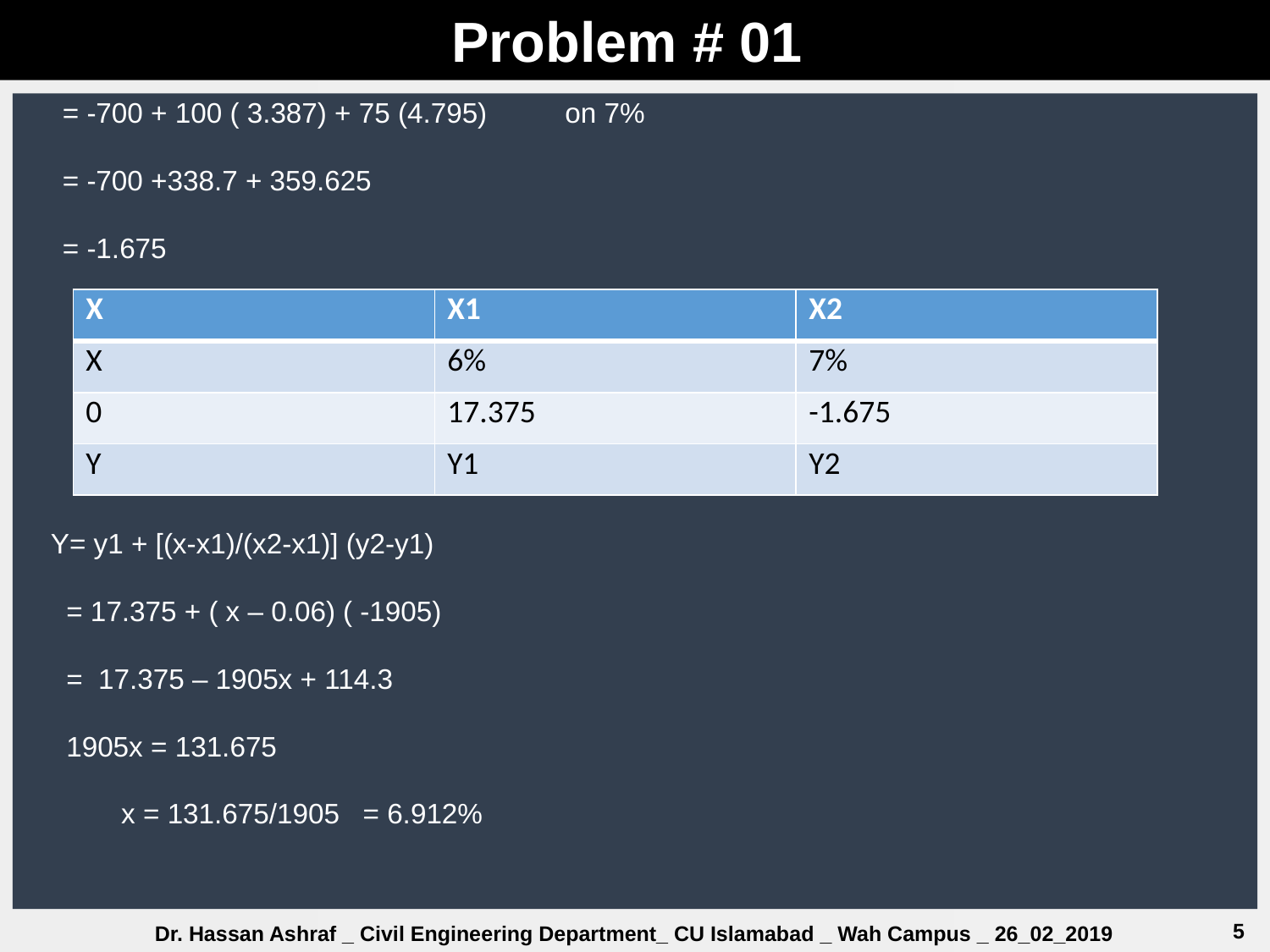

Problem # 01
= -700 + 100 ( 3.387) + 75 (4.795)          on 7%

= -700 +338.7 + 359.625

= -1.675

| X | X1 | X2 |
| --- | --- | --- |
| X | 6% | 7% |
| 0 | 17.375 | -1.675 |
| Y | Y1 | Y2 |
Y= y1 + [(x-x1)/(x2-x1)] (y2-y1)

  = 17.375 + ( x – 0.06) ( -1905)

  =  17.375 – 1905x + 114.3

  1905x = 131.675

         x = 131.675/1905   = 6.912%
5
Dr. Hassan Ashraf _ Civil Engineering Department_ CU Islamabad _ Wah Campus _ 26_02_2019